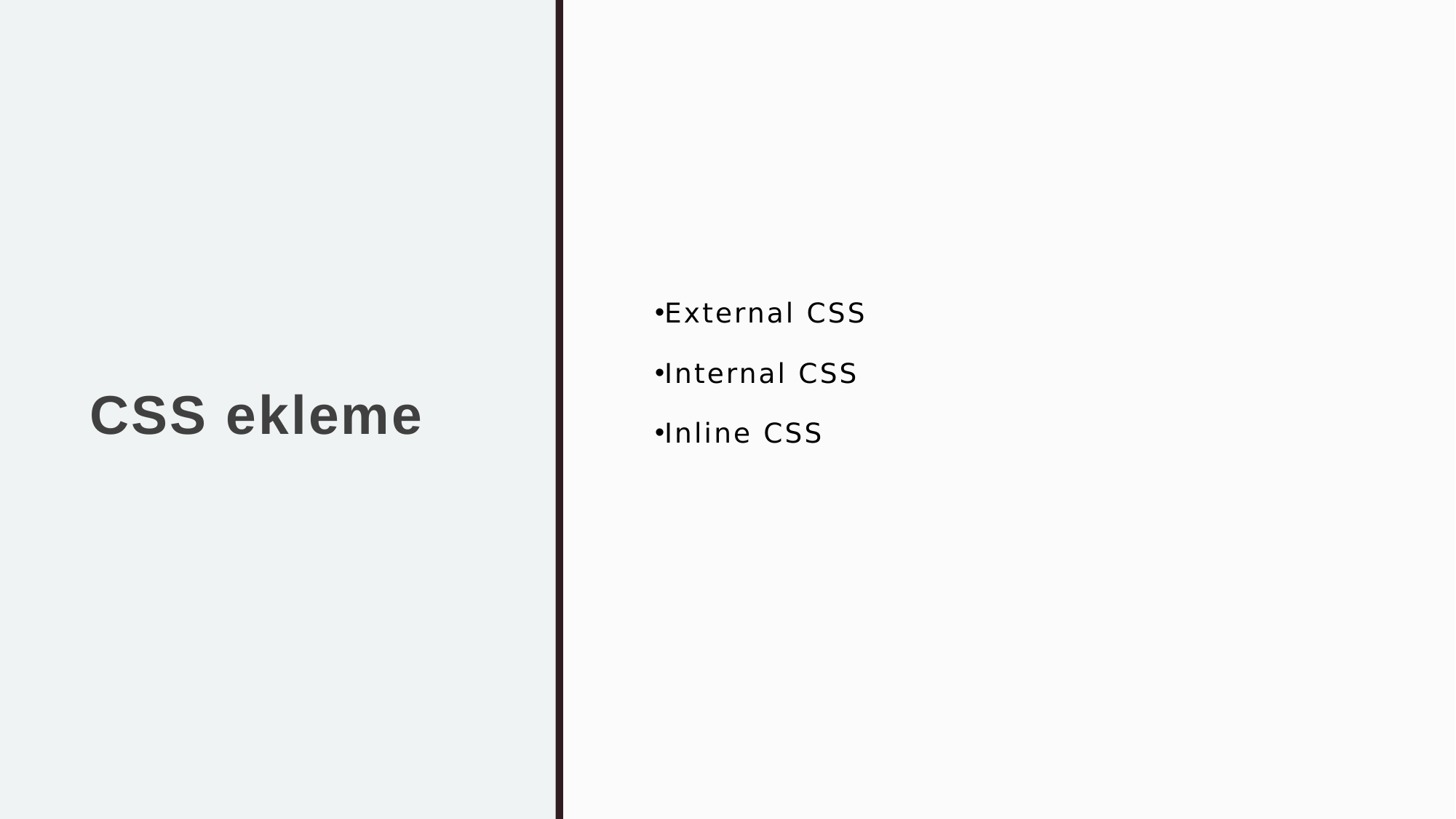

# CSS ekleme
External CSS
Internal CSS
Inline CSS